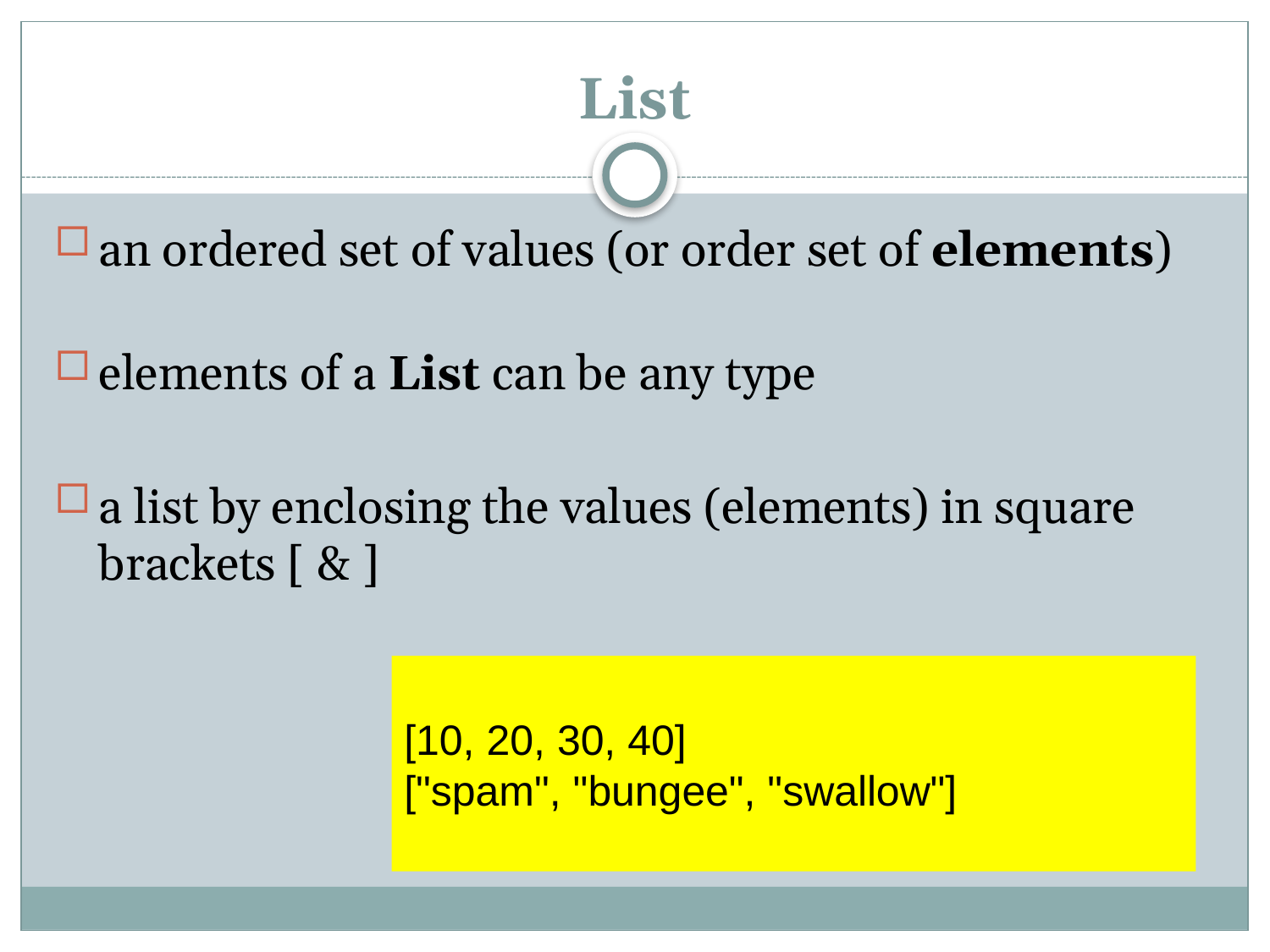

# List
an ordered set of values (or order set of elements)
elements of a List can be any type

a list by enclosing the values (elements) in square brackets [ & ]

[10, 20, 30, 40]
["spam", "bungee", "swallow"]